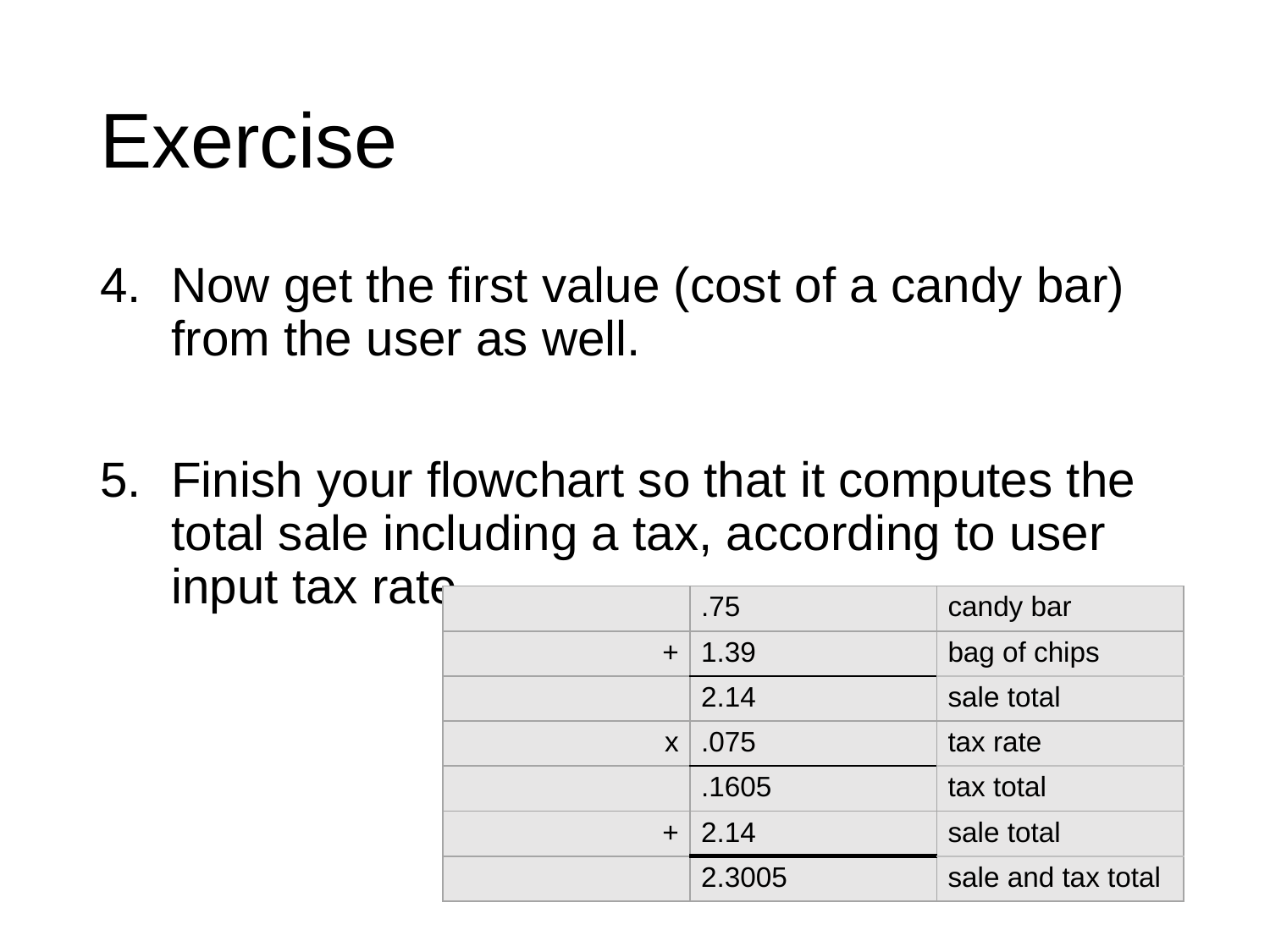

# Exercise
Now get the first value (cost of a candy bar) from the user as well.

Finish your flowchart so that it computes the total sale including a tax, according to user input tax rate.

|  | .75 | candy bar |
| --- | --- | --- |
| + | 1.39 | bag of chips |
|  | 2.14 | sale total |
| x | .075 | tax rate |
|  | .1605 | tax total |
| + | 2.14 | sale total |
|  | 2.3005 | sale and tax total |